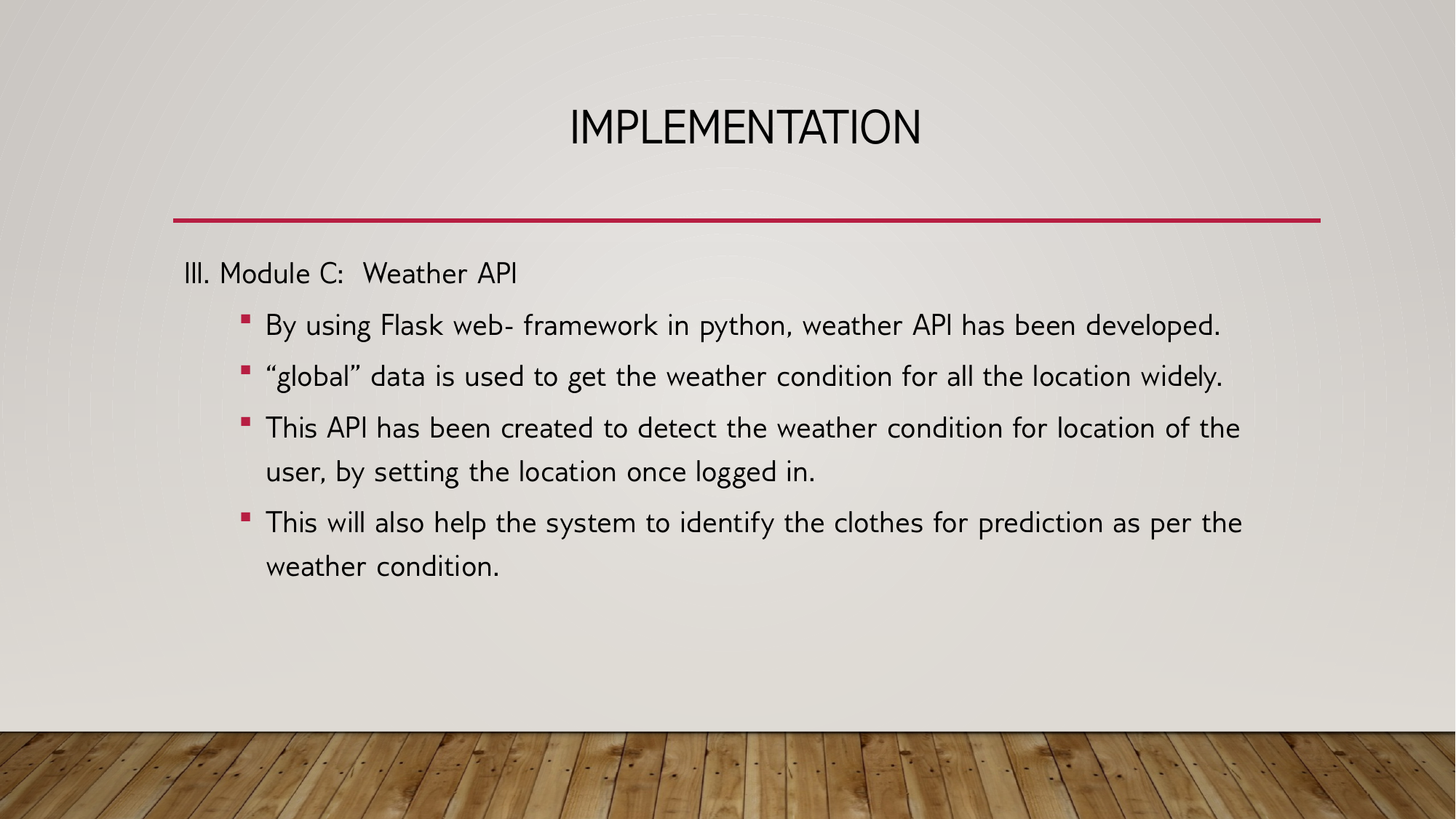

# Implementation
III. Module C:  Weather API
By using Flask web- framework in python, weather API has been developed.
“global” data is used to get the weather condition for all the location widely.
This API has been created to detect the weather condition for location of the user, by setting the location once logged in.
This will also help the system to identify the clothes for prediction as per the weather condition.